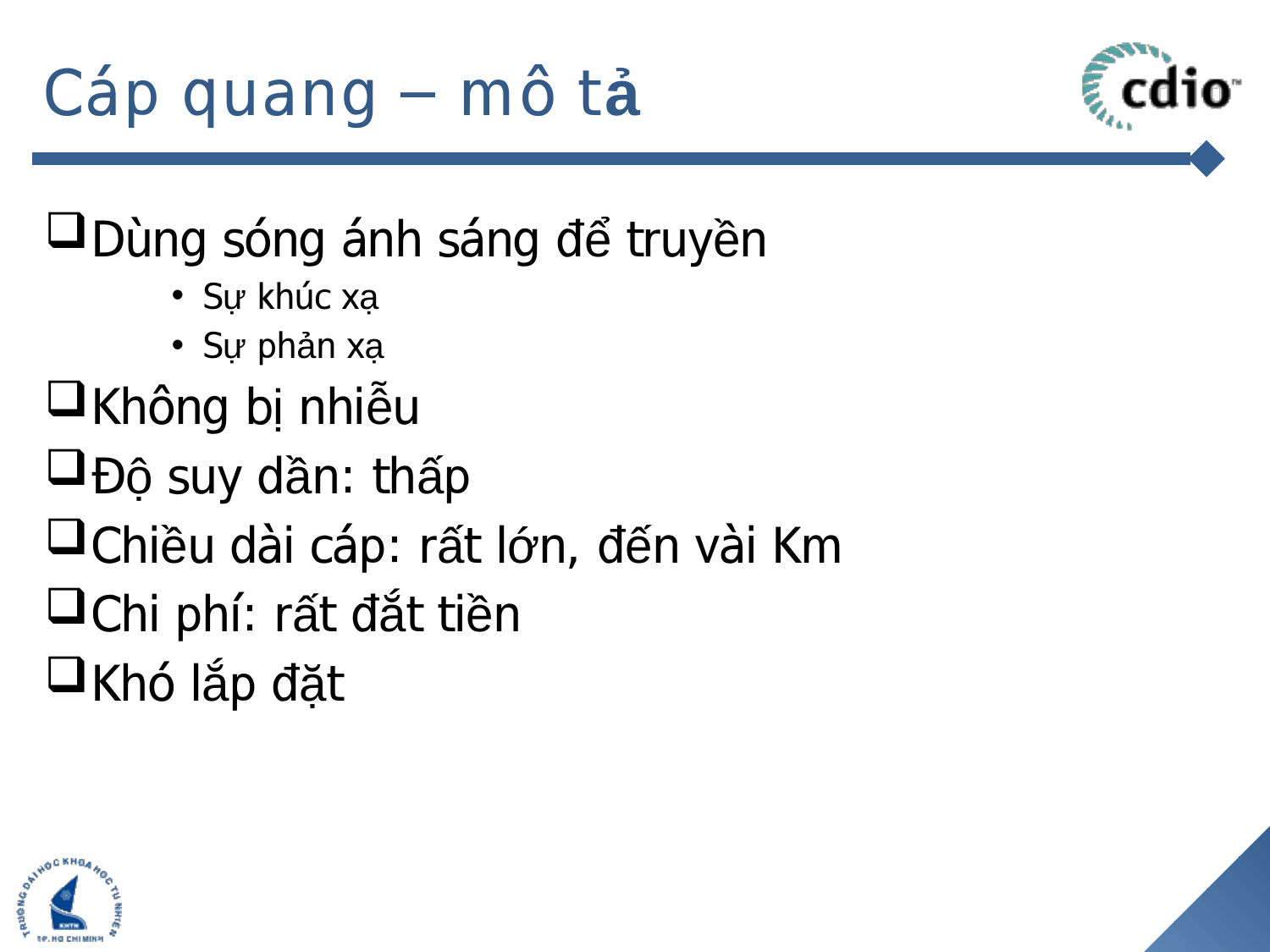

# Cáp quang – mô tả
Dùng sóng ánh sáng để truyền
Sự khúc xạ
Sự phản xạ
Không bị nhiễu
Độ suy dần: thấp
Chiều dài cáp: rất lớn, đến vài Km
Chi phí: rất đắt tiền
Khó lắp đặt